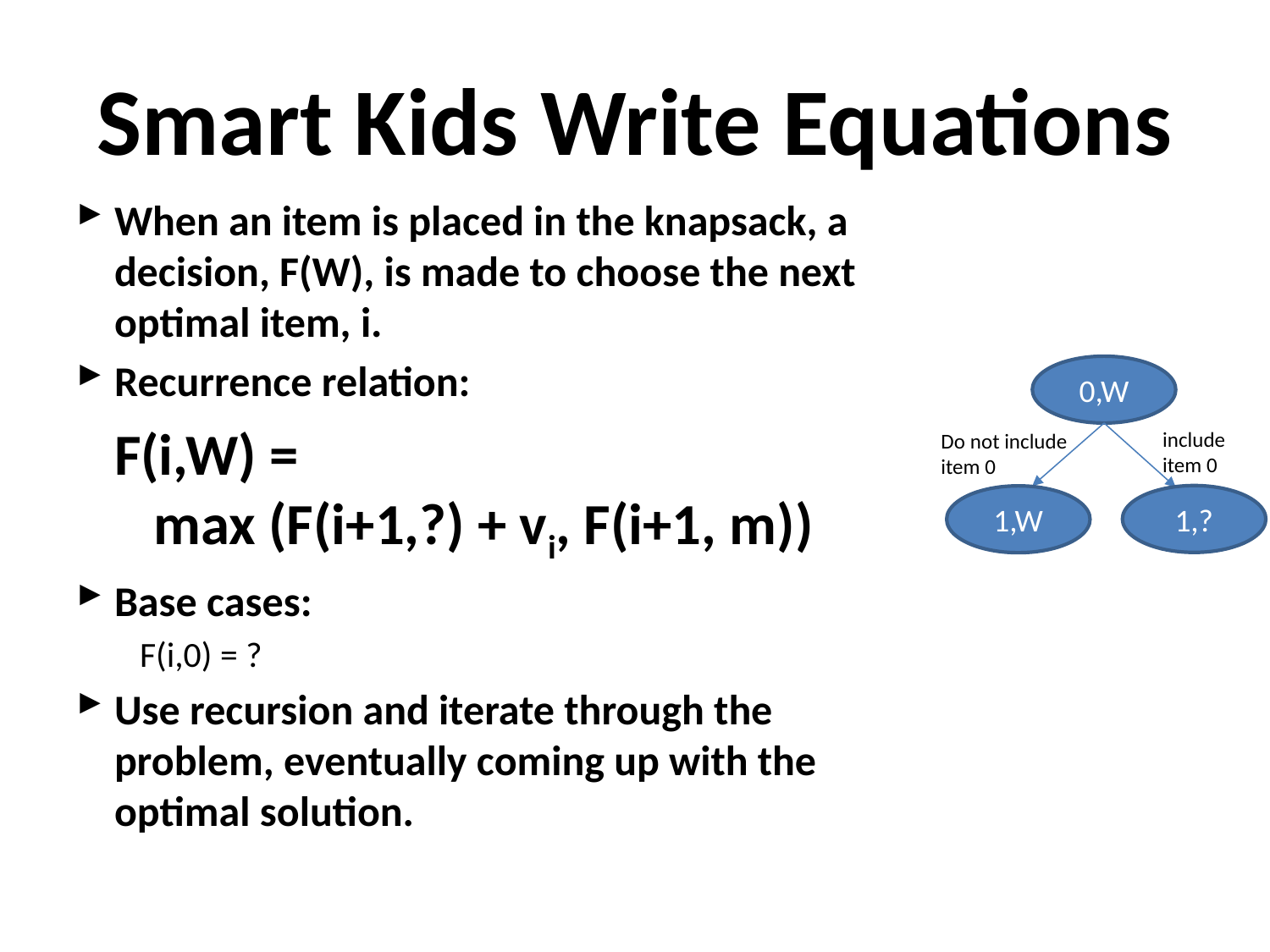

# Smart Kids Write Equations
When an item is placed in the knapsack, a decision, F(W), is made to choose the next optimal item, i.
Recurrence relation:
	F(i,W) =
   max (F(i+1,?) + vi, F(i+1, m))
Base cases:
F(i,0) = ?
Use recursion and iterate through the problem, eventually coming up with the optimal solution.

0,W
include item 0
Do not include item 0
1,?
1,W